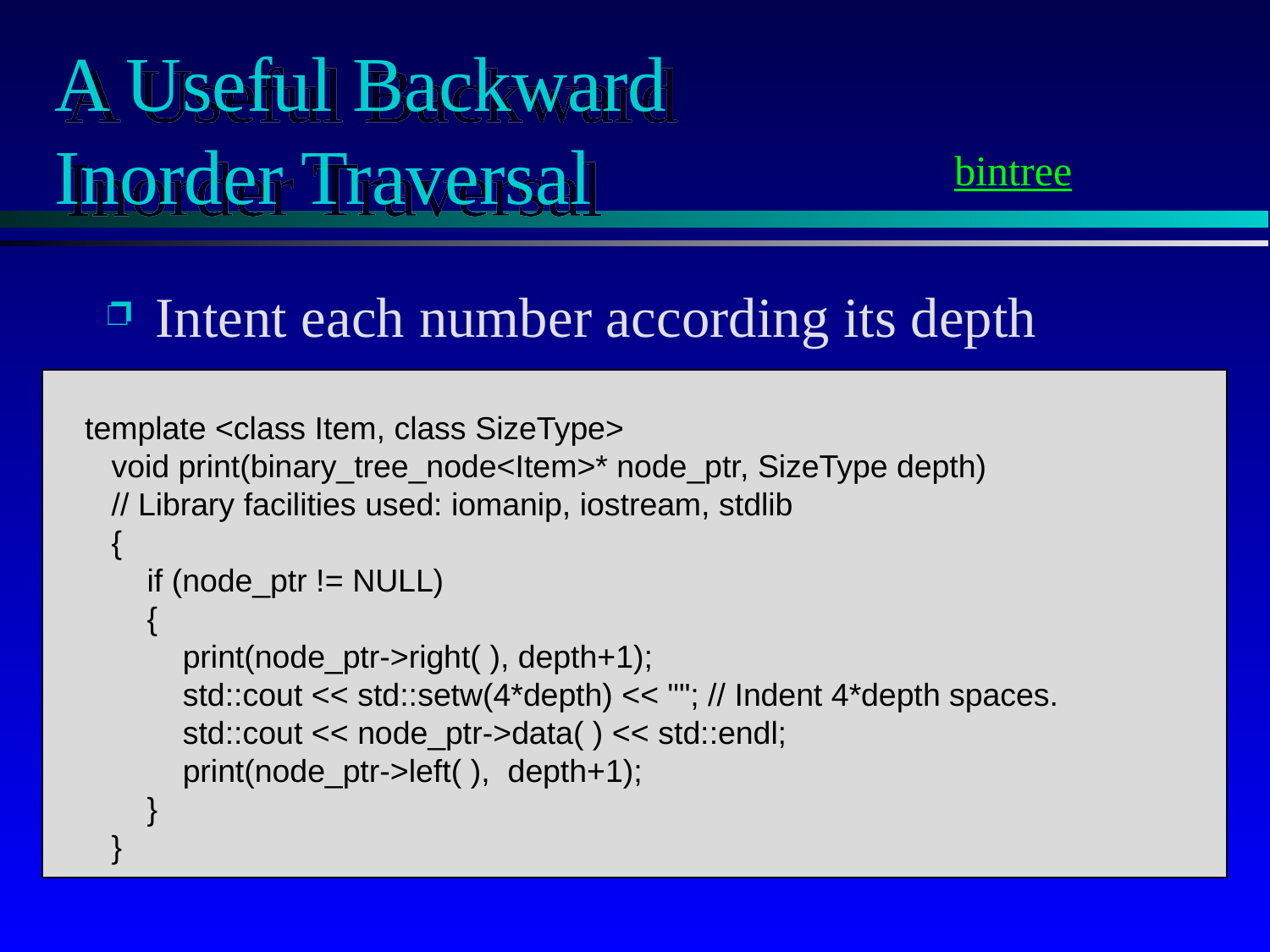

# A Useful Backward Inorder Traversal
bintree
Intent each number according its depth

 template <class Item, class SizeType>
    void print(binary_tree_node<Item>* node_ptr, SizeType depth)
    // Library facilities used: iomanip, iostream, stdlib
    {
        if (node_ptr != NULL)
        {
            print(node_ptr->right( ), depth+1);
            std::cout << std::setw(4*depth) << ""; // Indent 4*depth spaces.
            std::cout << node_ptr->data( ) << std::endl;
            print(node_ptr->left( ),  depth+1);
        }
    }